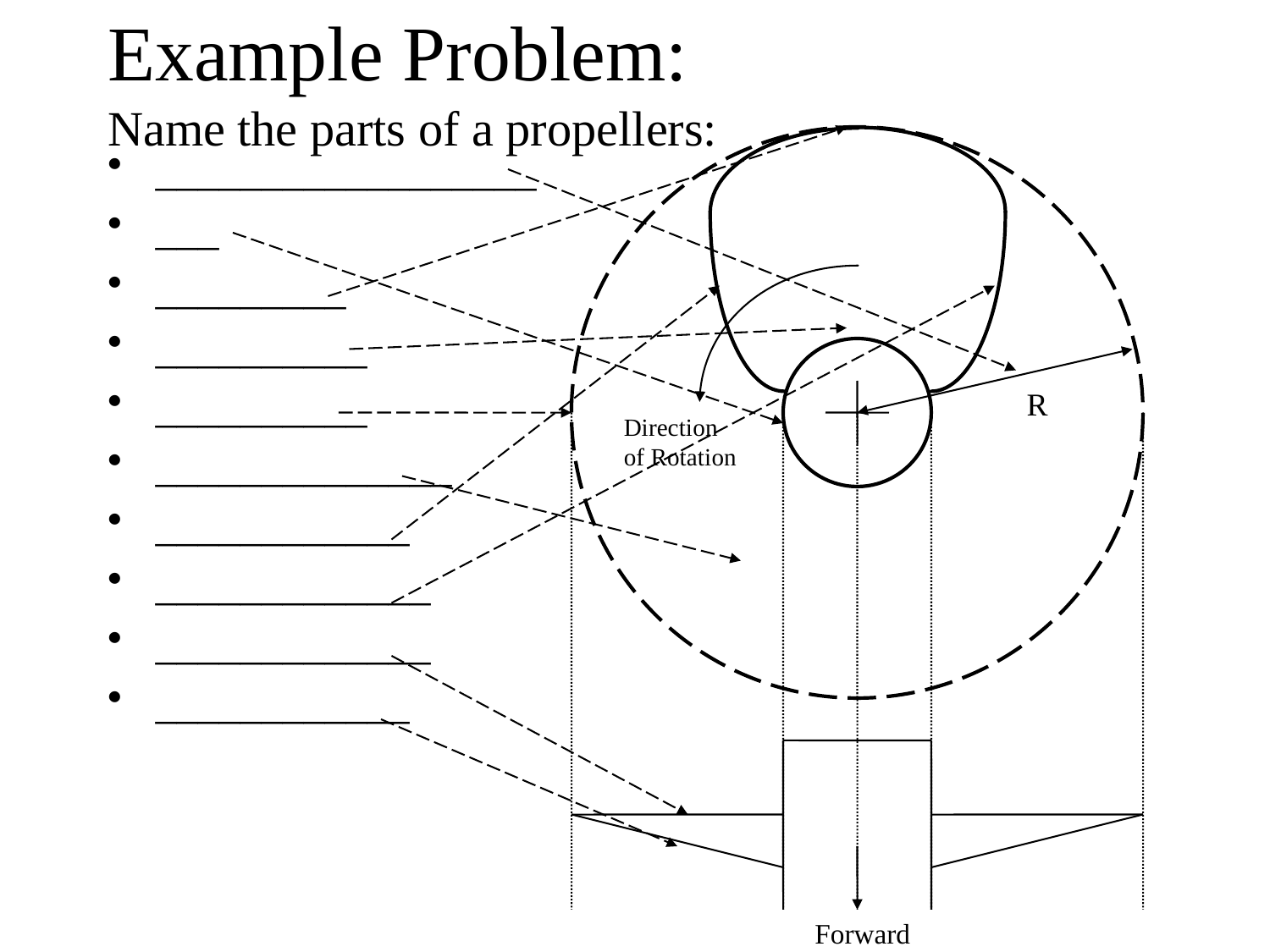

# Example Problem: Name the parts of a propellers:

__________________
___
_________
__________
__________
______________
____________
_____________
_____________
____________

R

Direction
of Rotation

Forward